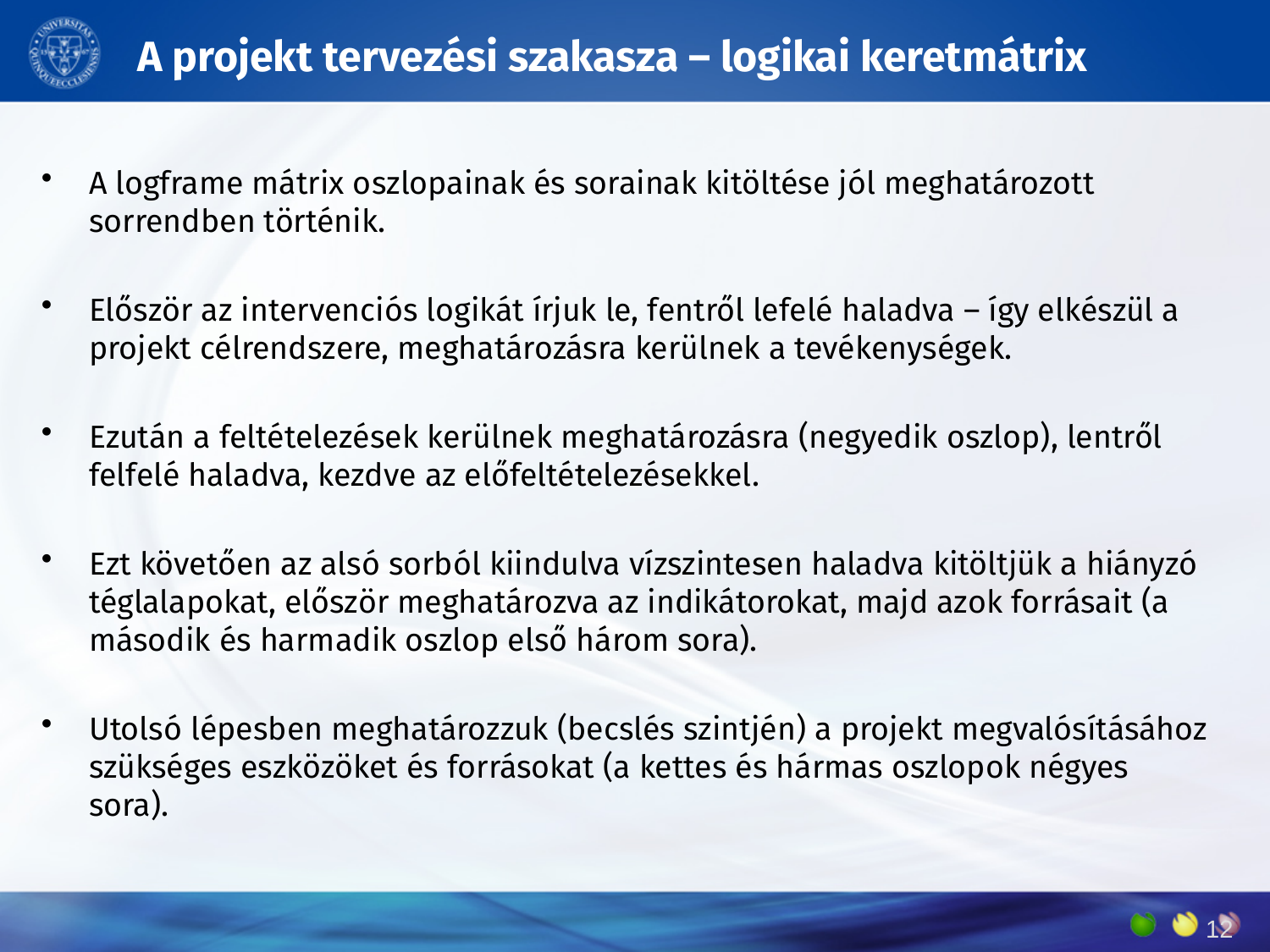

# A projekt tervezési szakasza – logikai keretmátrix
A logframe mátrix oszlopainak és sorainak kitöltése jól meghatározott sorrendben történik.

Először az intervenciós logikát írjuk le, fentről lefelé haladva – így elkészül a projekt célrendszere, meghatározásra kerülnek a tevékenységek.

Ezután a feltételezések kerülnek meghatározásra (negyedik oszlop), lentről felfelé haladva, kezdve az előfeltételezésekkel.

Ezt követően az alsó sorból kiindulva vízszintesen haladva kitöltjük a hiányzó téglalapokat, először meghatározva az indikátorokat, majd azok forrásait (a második és harmadik oszlop első három sora).

Utolsó lépesben meghatározzuk (becslés szintjén) a projekt megvalósításához szükséges eszközöket és forrásokat (a kettes és hármas oszlopok négyes sora).

2019. 09. 30.
12